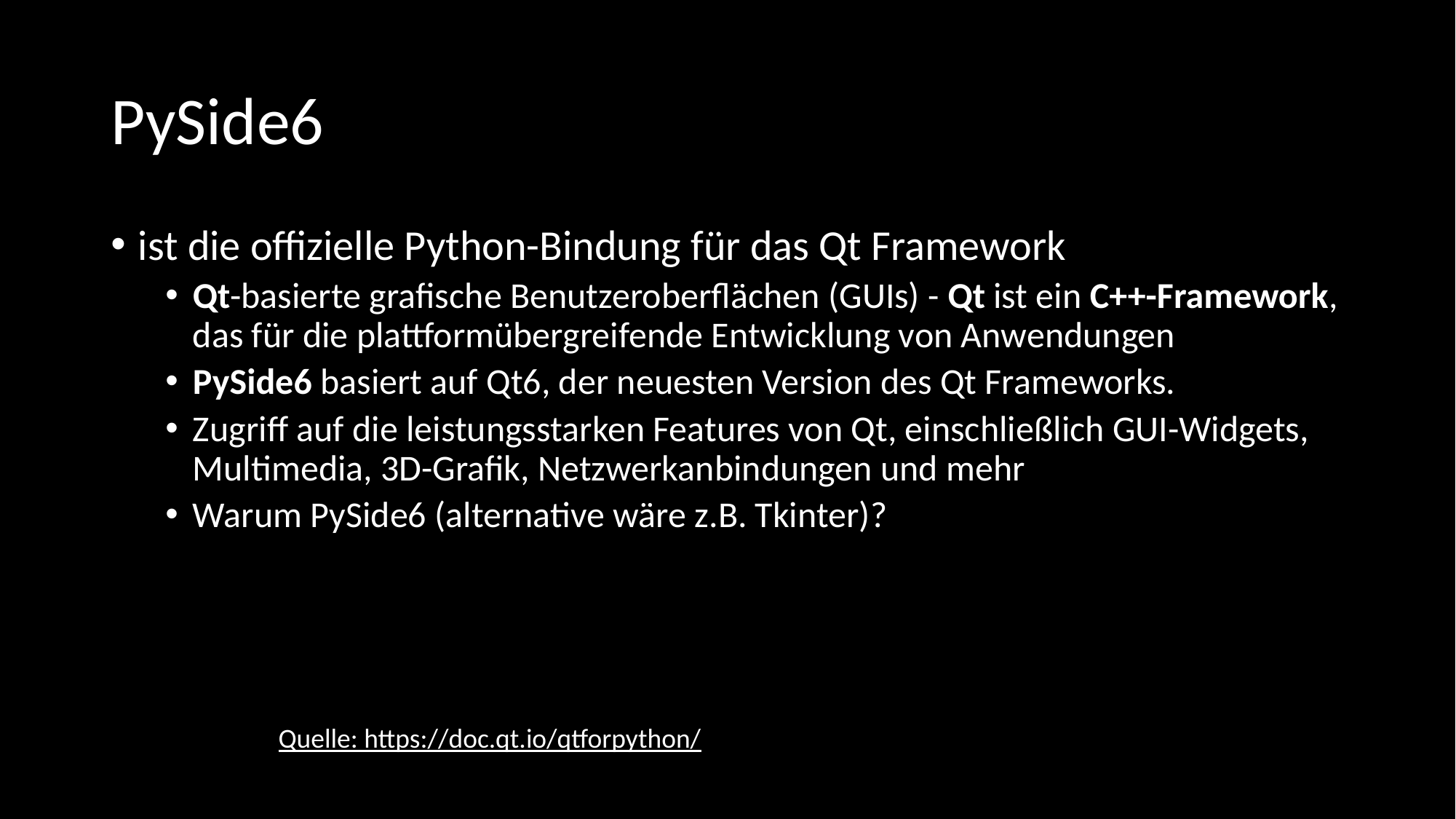

# PySide6
ist die offizielle Python-Bindung für das Qt Framework
Qt-basierte grafische Benutzeroberflächen (GUIs) - Qt ist ein C++-Framework, das für die plattformübergreifende Entwicklung von Anwendungen
PySide6 basiert auf Qt6, der neuesten Version des Qt Frameworks.
Zugriff auf die leistungsstarken Features von Qt, einschließlich GUI-Widgets, Multimedia, 3D-Grafik, Netzwerkanbindungen und mehr
Warum PySide6 (alternative wäre z.B. Tkinter)?
Quelle: https://doc.qt.io/qtforpython/